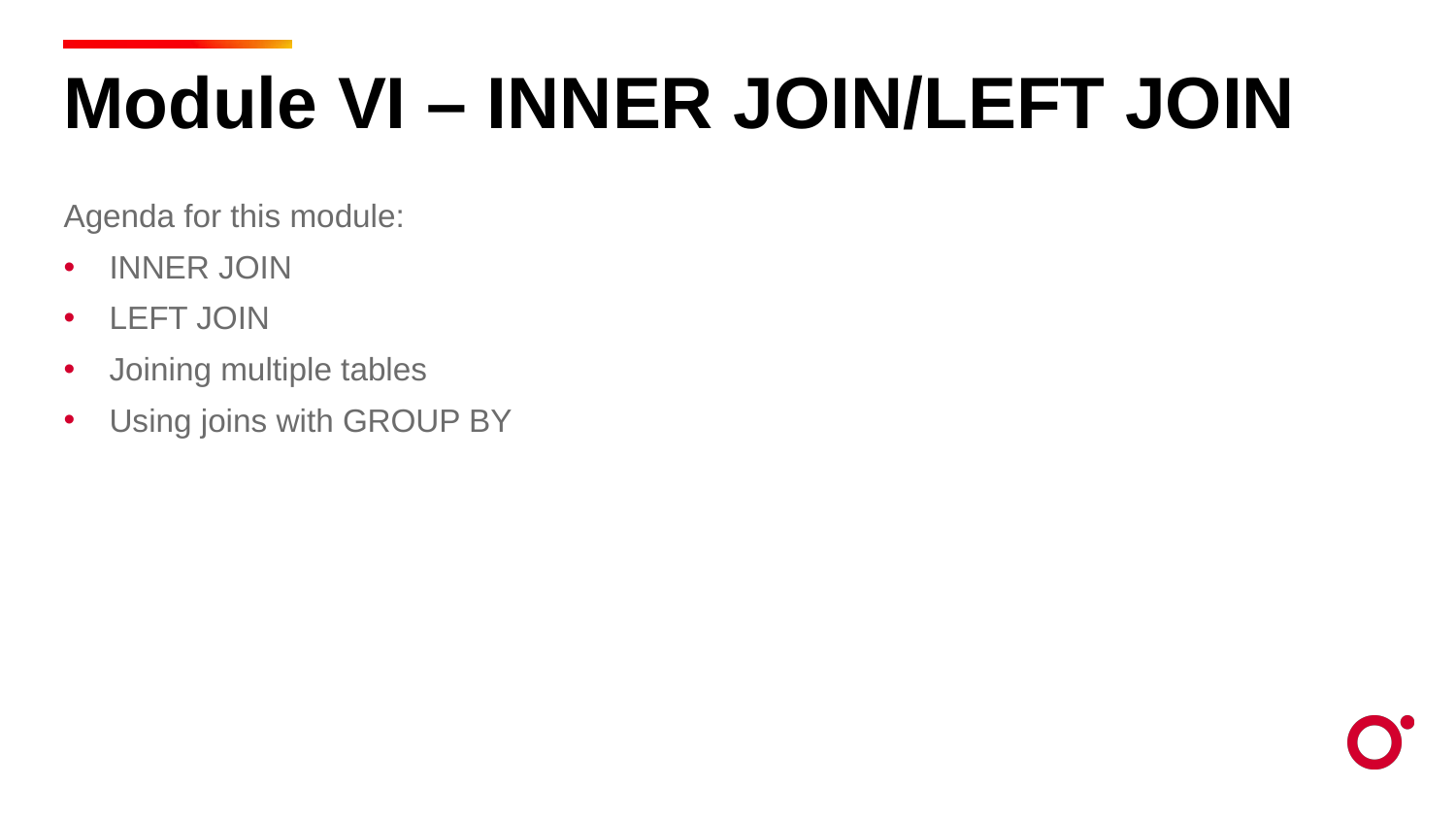

Module VI – INNER JOIN/LEFT JOIN
Agenda for this module:
INNER JOIN
LEFT JOIN
Joining multiple tables
Using joins with GROUP BY